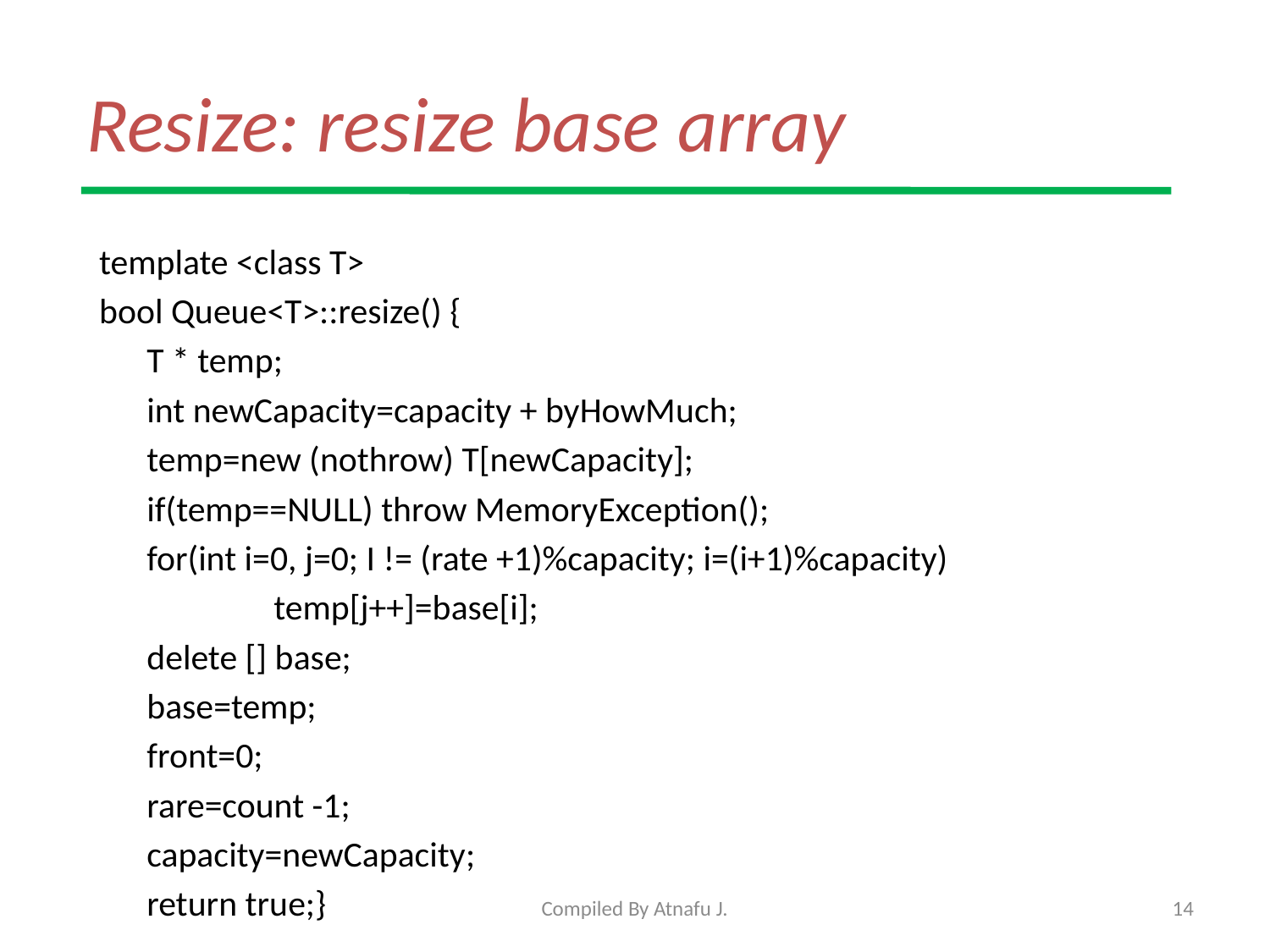

# Resize: resize base array
template <class T>
bool Queue<T>::resize() {
	T * temp;
	int newCapacity=capacity + byHowMuch;
	temp=new (nothrow) T[newCapacity];
	if(temp==NULL) throw MemoryException();
	for(int i=0, j=0; I != (rate +1)%capacity; i=(i+1)%capacity)
		temp[j++]=base[i];
	delete [] base;
	base=temp;
	front=0;
	rare=count -1;
	capacity=newCapacity;
	return true;}

}

Compiled By Atnafu J.
14